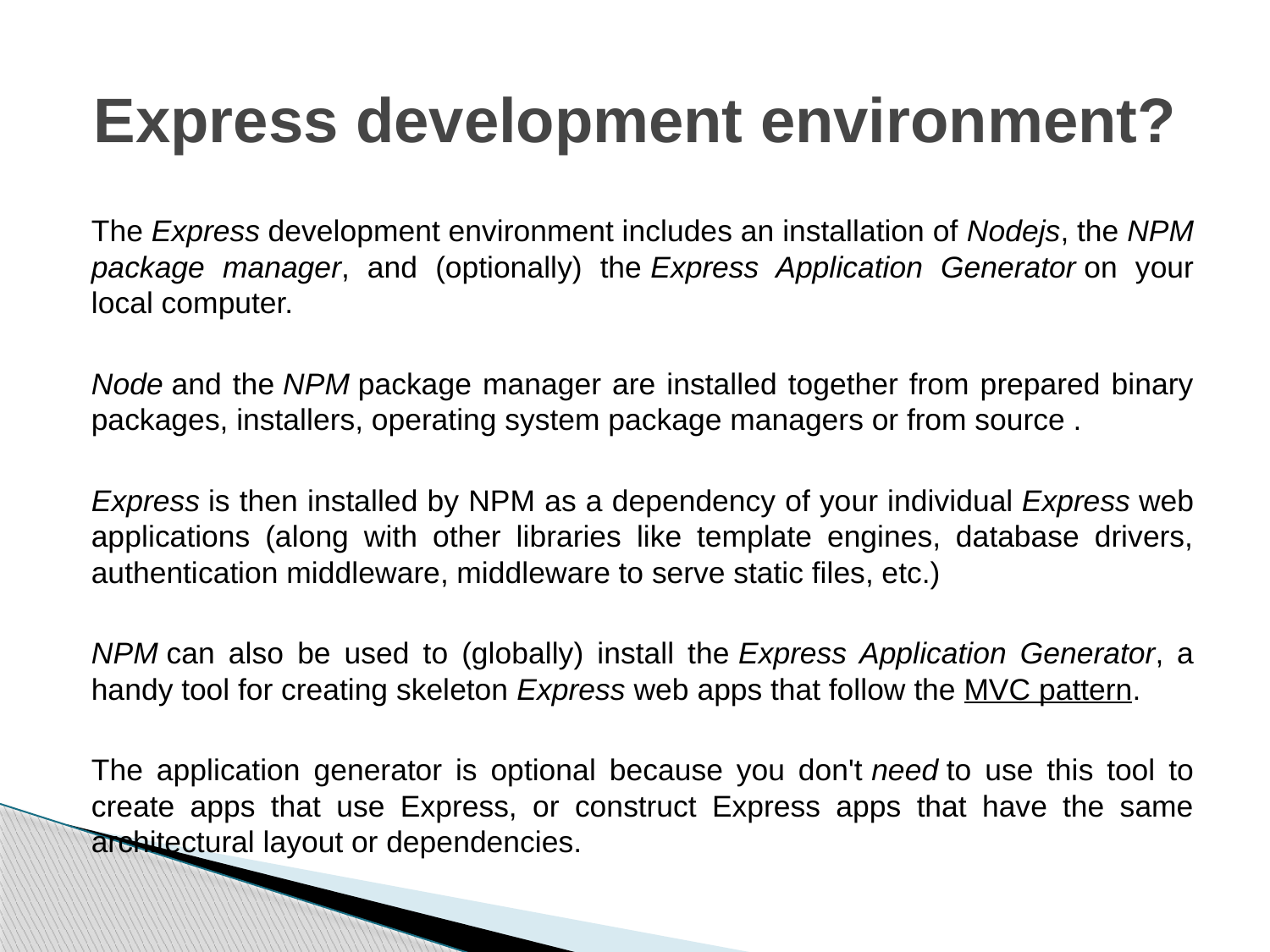

# Express development environment?
The Express development environment includes an installation of Nodejs, the NPM package manager, and (optionally) the Express Application Generator on your local computer.

Node and the NPM package manager are installed together from prepared binary packages, installers, operating system package managers or from source .

Express is then installed by NPM as a dependency of your individual Express web applications (along with other libraries like template engines, database drivers, authentication middleware, middleware to serve static files, etc.)

NPM can also be used to (globally) install the Express Application Generator, a handy tool for creating skeleton Express web apps that follow the MVC pattern.

The application generator is optional because you don't need to use this tool to create apps that use Express, or construct Express apps that have the same architectural layout or dependencies.